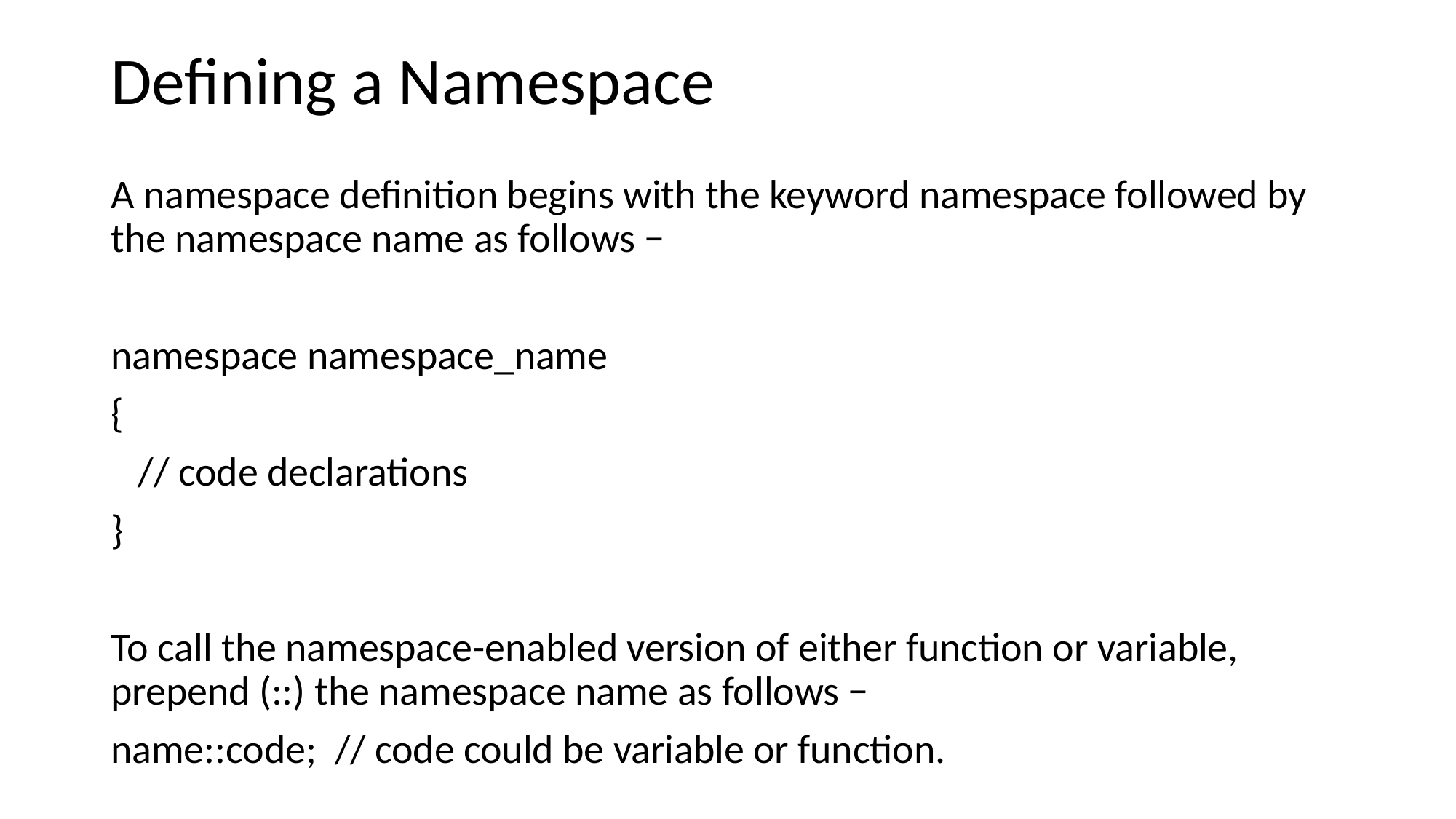

# Defining a Namespace
A namespace definition begins with the keyword namespace followed by the namespace name as follows −

namespace namespace_name
{
   // code declarations
}

To call the namespace-enabled version of either function or variable, prepend (::) the namespace name as follows −
name::code;  // code could be variable or function.